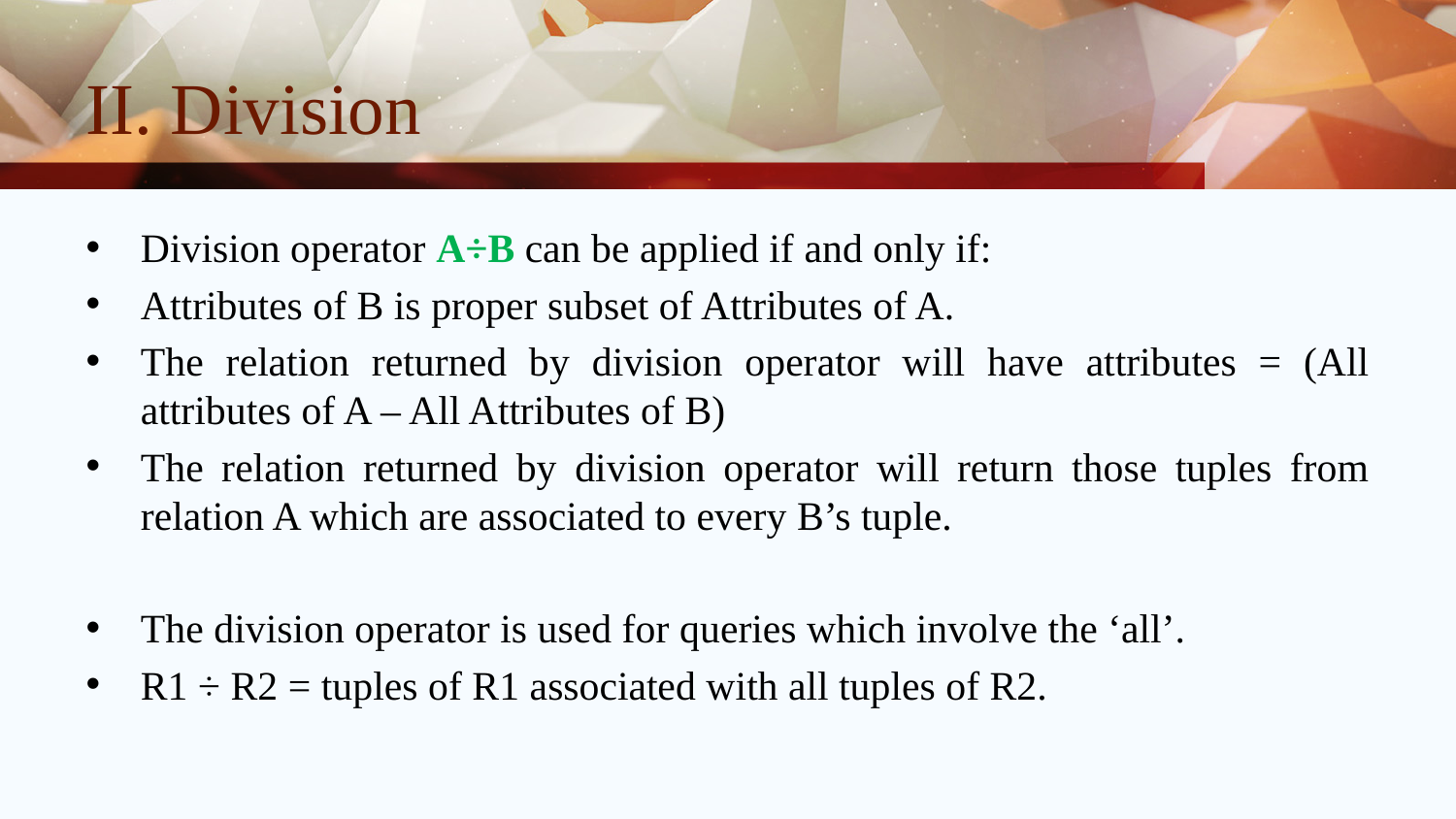

# II. Division
Division operator A÷B can be applied if and only if:
Attributes of B is proper subset of Attributes of A.
The relation returned by division operator will have attributes = (All attributes of A – All Attributes of B)
The relation returned by division operator will return those tuples from relation A which are associated to every B’s tuple.

The division operator is used for queries which involve the ‘all’.
R1 ÷ R2 = tuples of R1 associated with all tuples of R2.